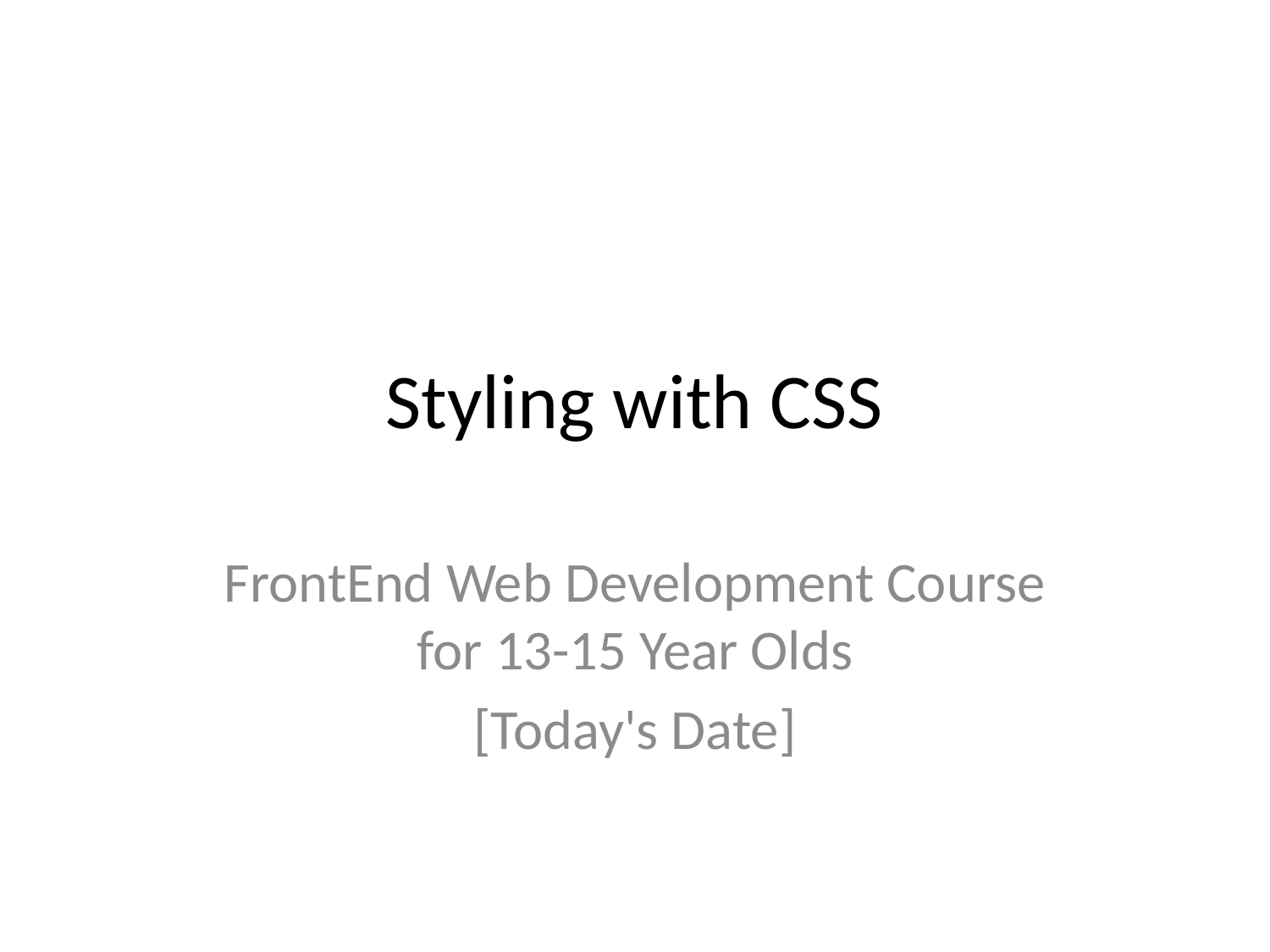

# Styling with CSS
FrontEnd Web Development Course for 13-15 Year Olds
[Today's Date]